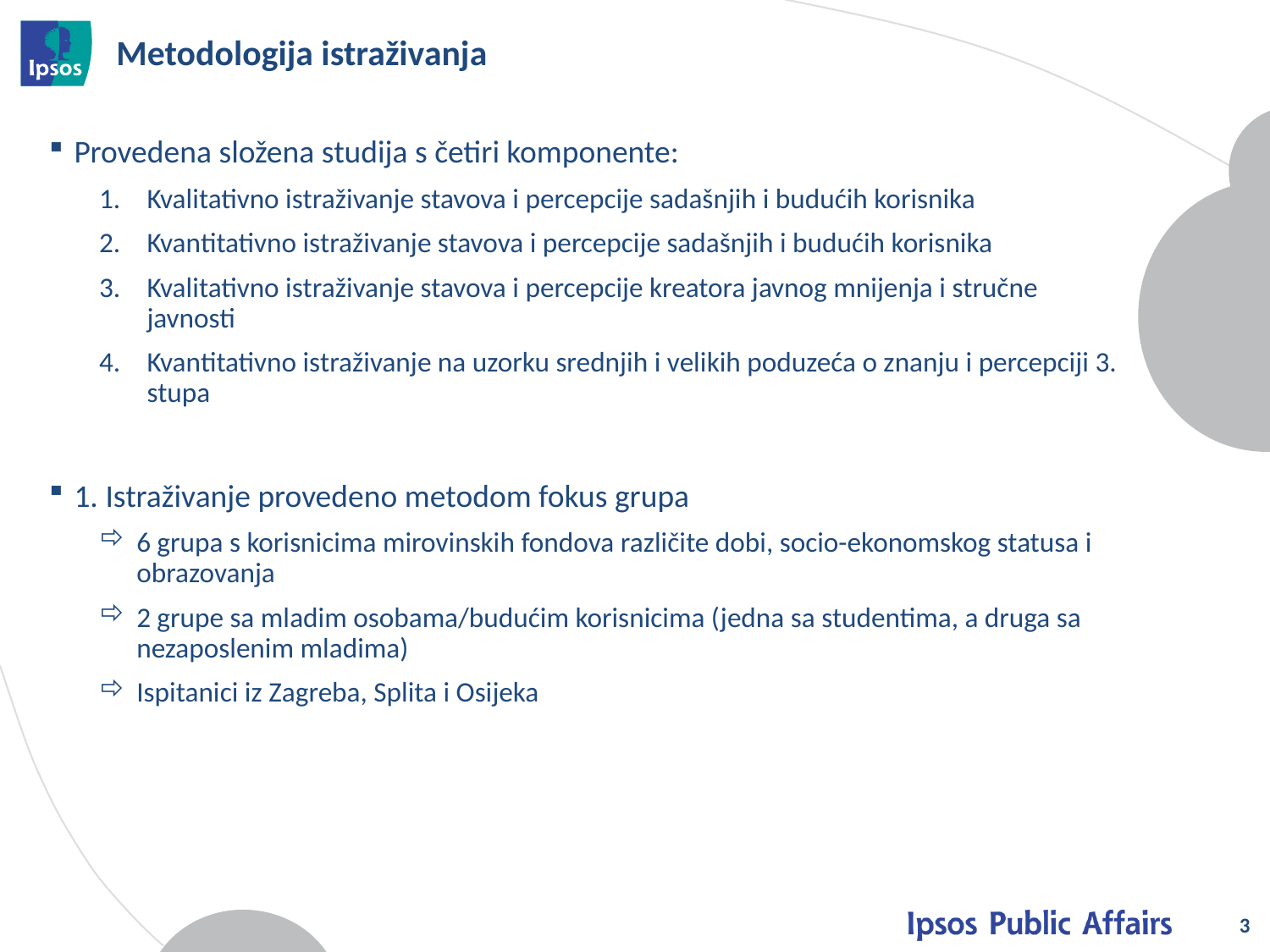

# Metodologija istraživanja
Provedena složena studija s četiri komponente:
Kvalitativno istraživanje stavova i percepcije sadašnjih i budućih korisnika
Kvantitativno istraživanje stavova i percepcije sadašnjih i budućih korisnika
Kvalitativno istraživanje stavova i percepcije kreatora javnog mnijenja i stručne javnosti
Kvantitativno istraživanje na uzorku srednjih i velikih poduzeća o znanju i percepciji 3. stupa

1. Istraživanje provedeno metodom fokus grupa
6 grupa s korisnicima mirovinskih fondova različite dobi, socio-ekonomskog statusa i obrazovanja
2 grupe sa mladim osobama/budućim korisnicima (jedna sa studentima, a druga sa nezaposlenim mladima)
Ispitanici iz Zagreba, Splita i Osijeka

3